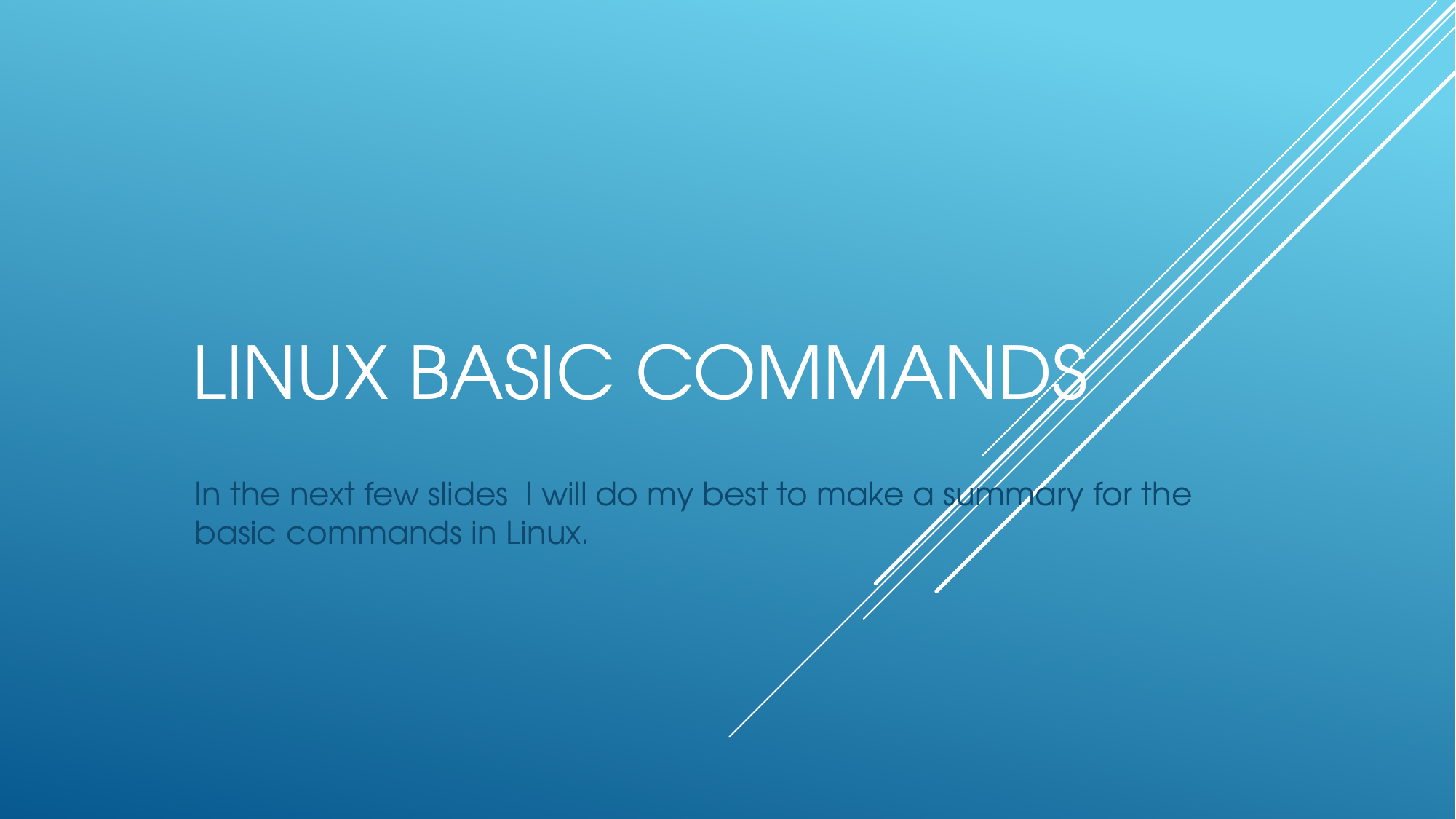

# Linux Basic Commands
In the next few slides  I will do my best to make a summary for the basic commands in Linux.